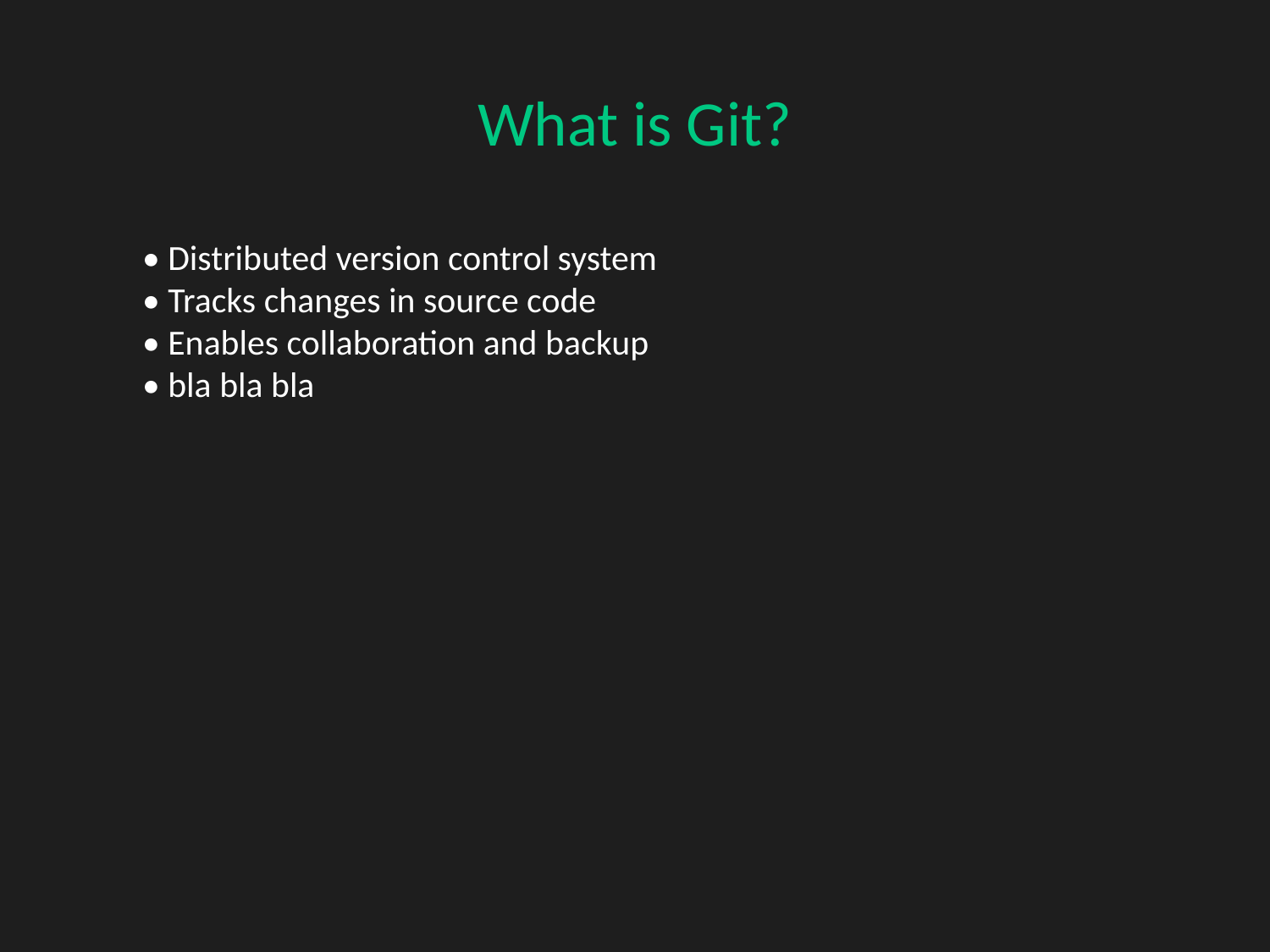

What is Git?
#

• Distributed version control system
• Tracks changes in source code
• Enables collaboration and backup
• bla bla bla